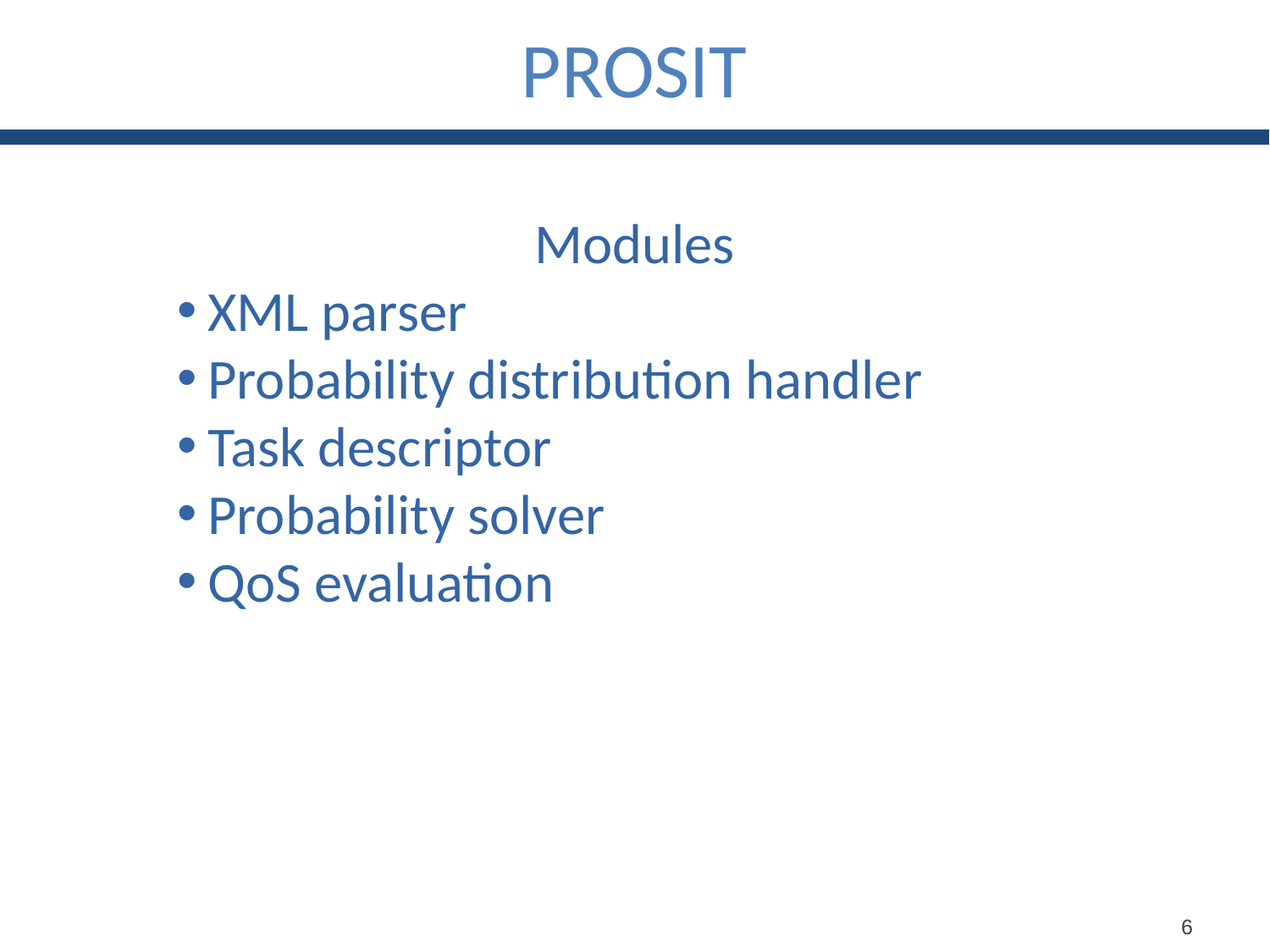

PROSIT
Modules
XML parser
Probability distribution handler
Task descriptor
Probability solver
QoS evaluation

6